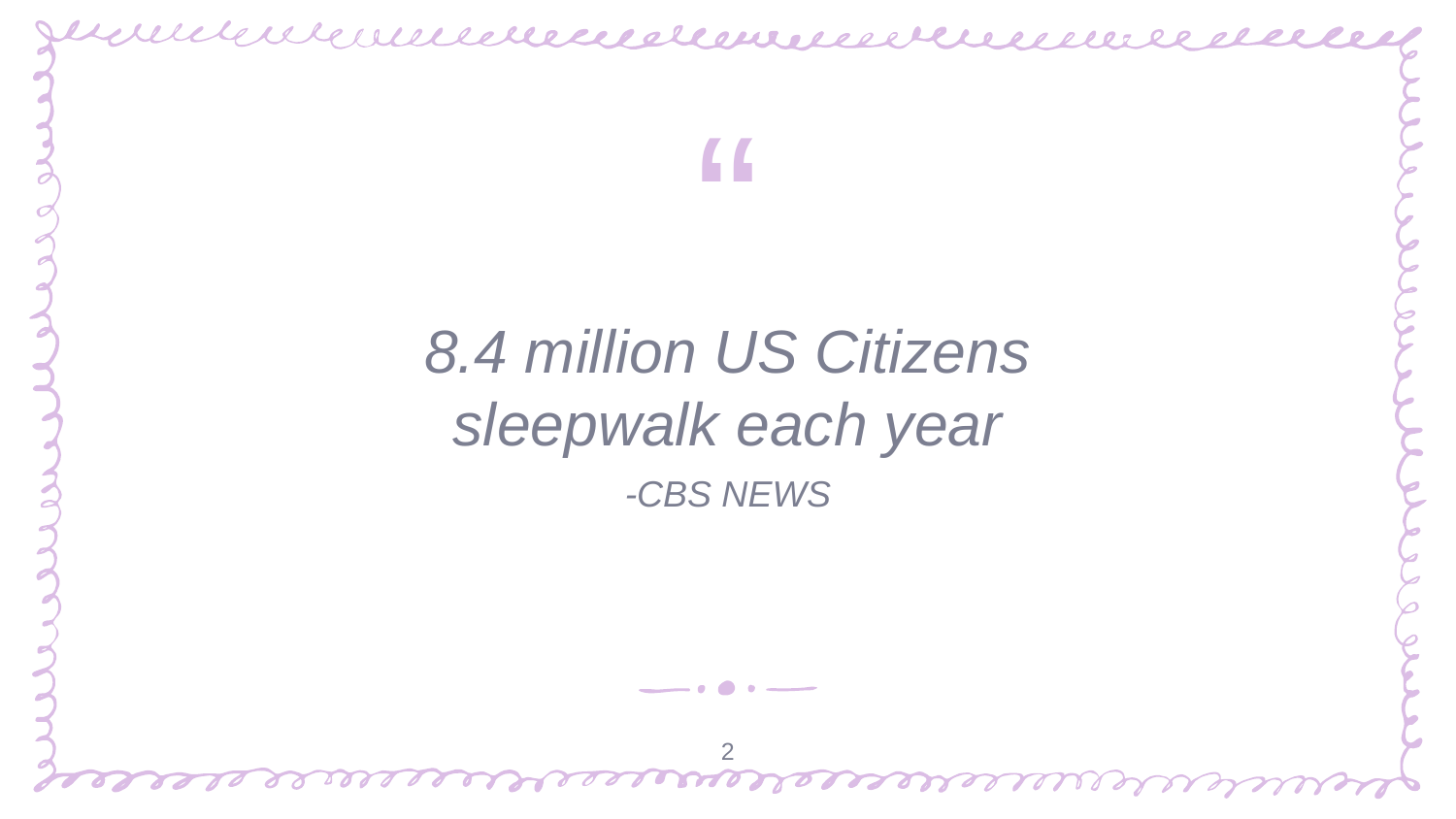

8.4 million US Citizens sleepwalk each year
-CBS NEWS
2